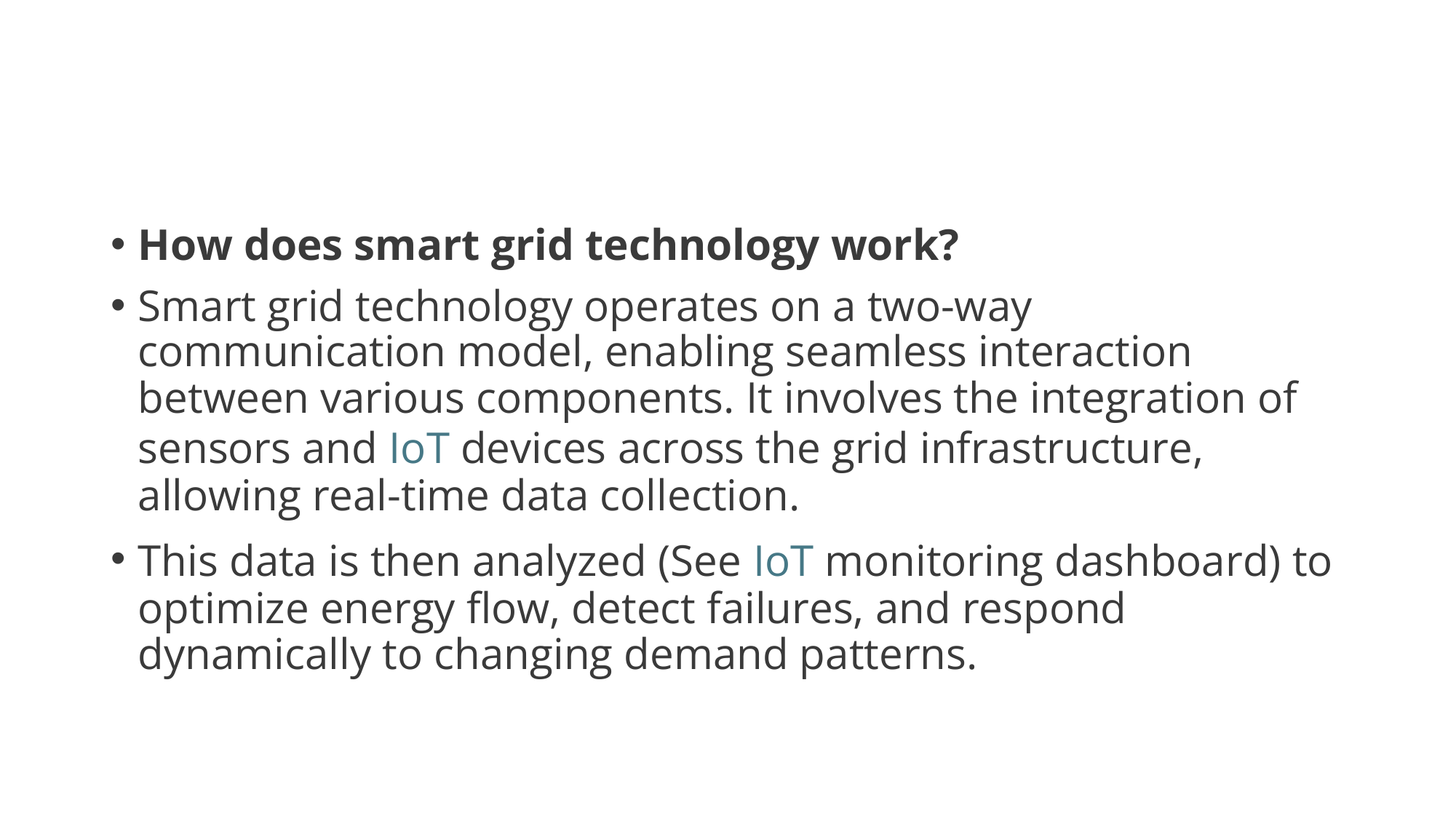

#
How does smart grid technology work?
Smart grid technology operates on a two-way communication model, enabling seamless interaction between various components. It involves the integration of sensors and IoT devices across the grid infrastructure, allowing real-time data collection.
This data is then analyzed (See IoT monitoring dashboard) to optimize energy flow, detect failures, and respond dynamically to changing demand patterns.